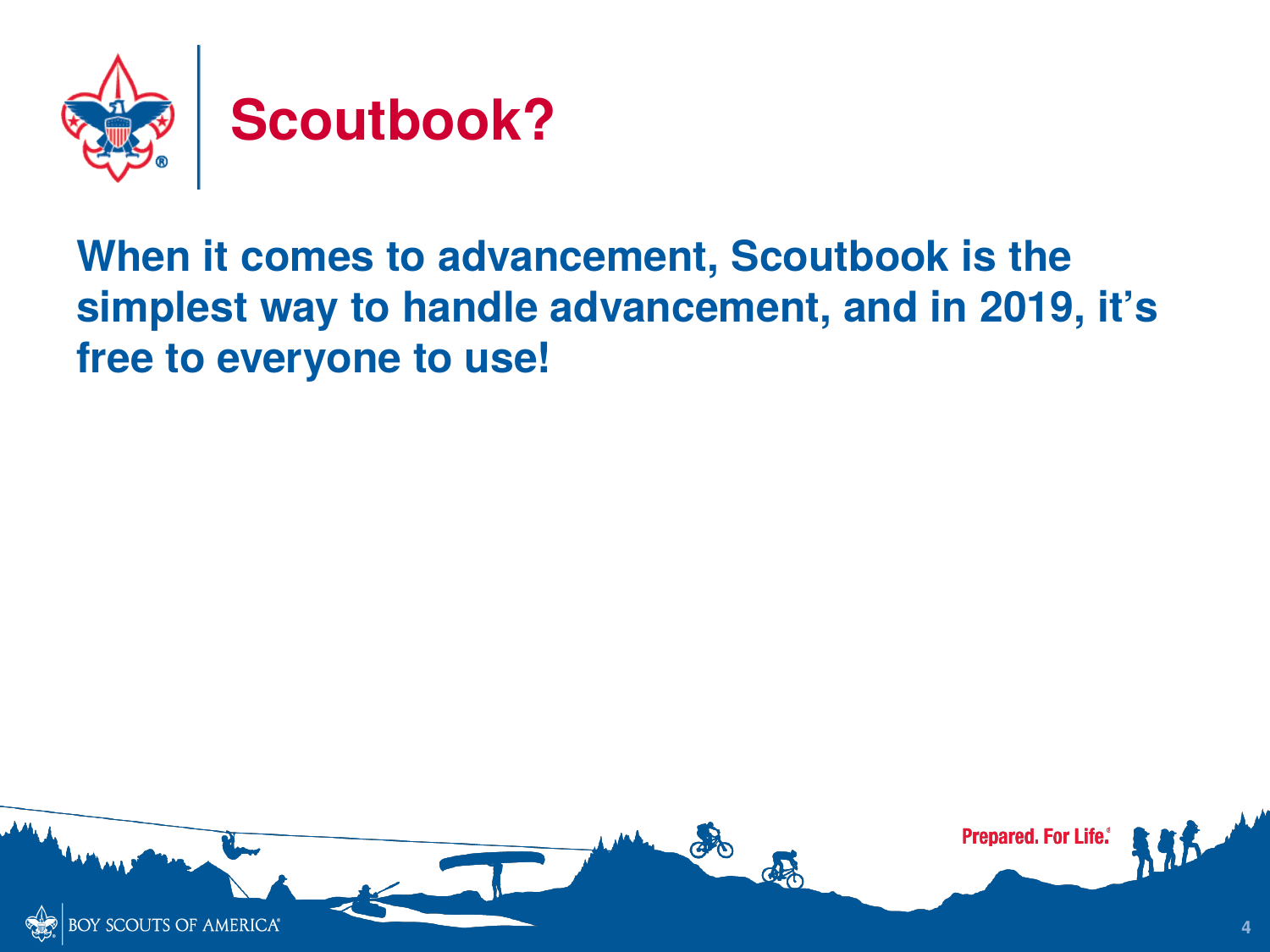

# Scoutbook?
When it comes to advancement, Scoutbook is the simplest way to handle advancement, and in 2019, it’s free to everyone to use!
4